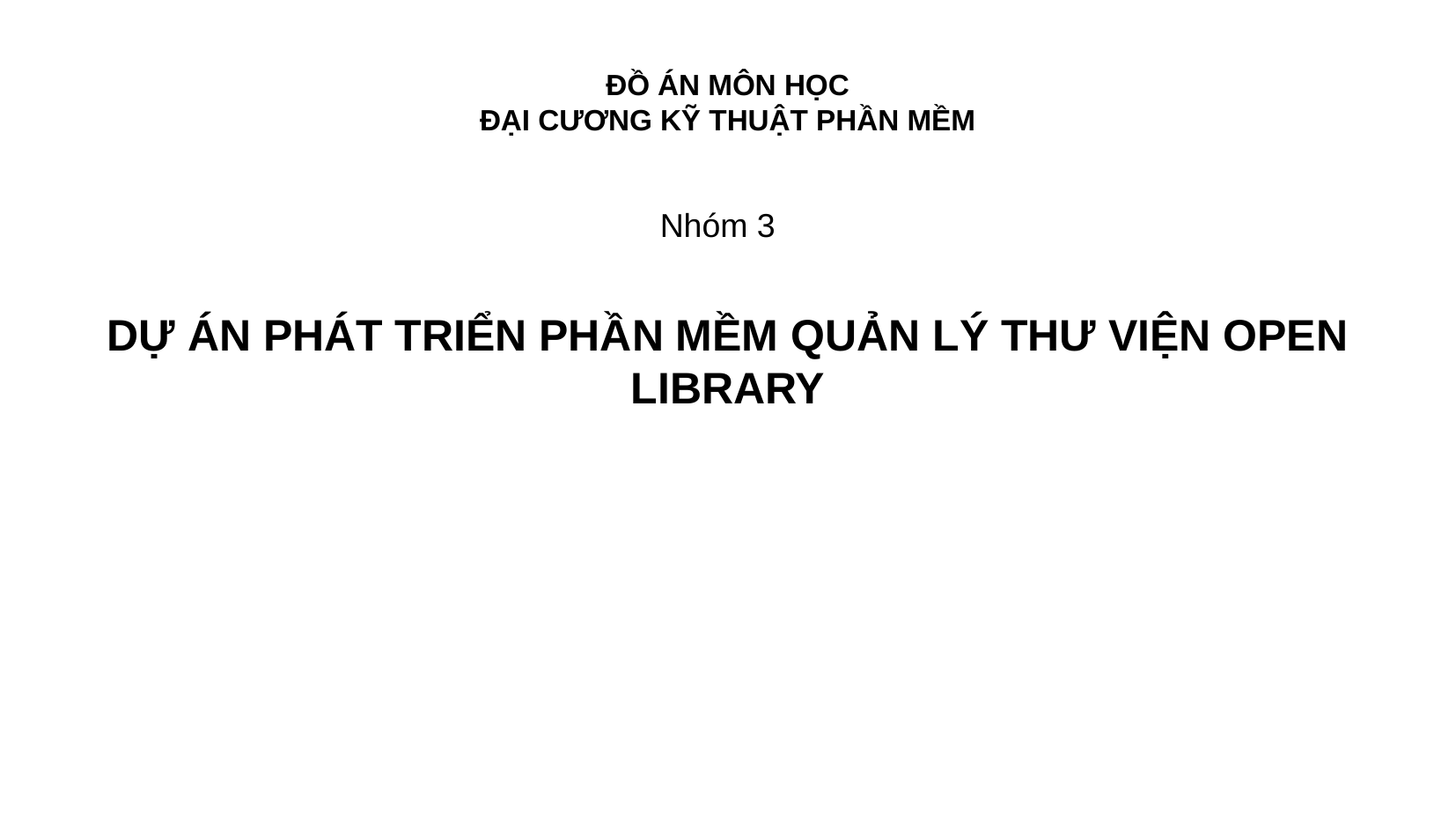

ĐỒ ÁN MÔN HỌC
ĐẠI CƯƠNG KỸ THUẬT PHẦN MỀM
DỰ ÁN PHÁT TRIỂN PHẦN MỀM QUẢN LÝ THƯ VIỆN OPEN LIBRARY
Nhóm 3